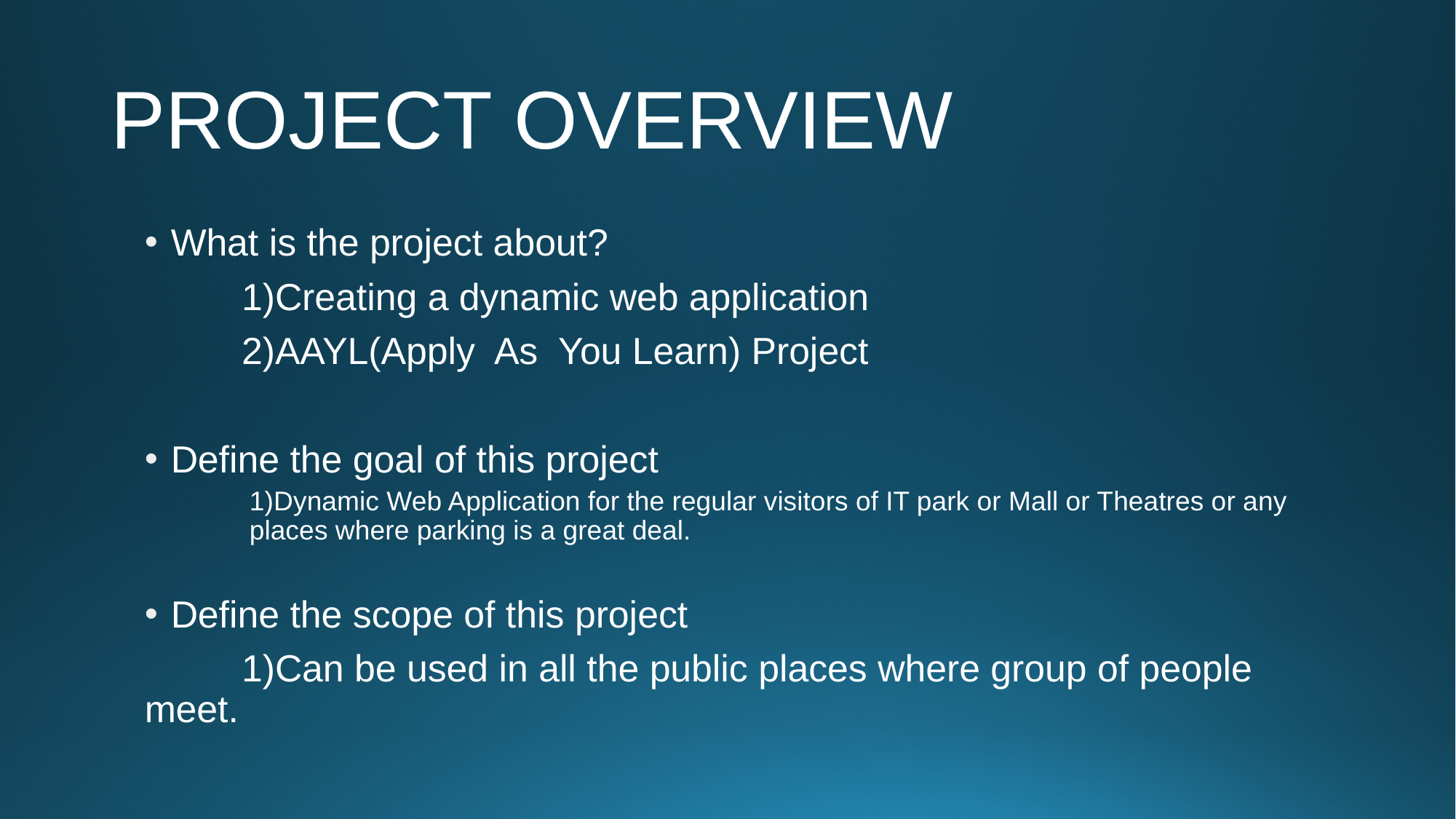

# PROJECT OVERVIEW
What is the project about?
	1)Creating a dynamic web application
	2)AAYL(Apply  As  You Learn) Project

Define the goal of this project
1)Dynamic Web Application for the regular visitors of IT park or Mall or Theatres or any places where parking is a great deal.

Define the scope of this project
	1)Can be used in all the public places where group of people meet.